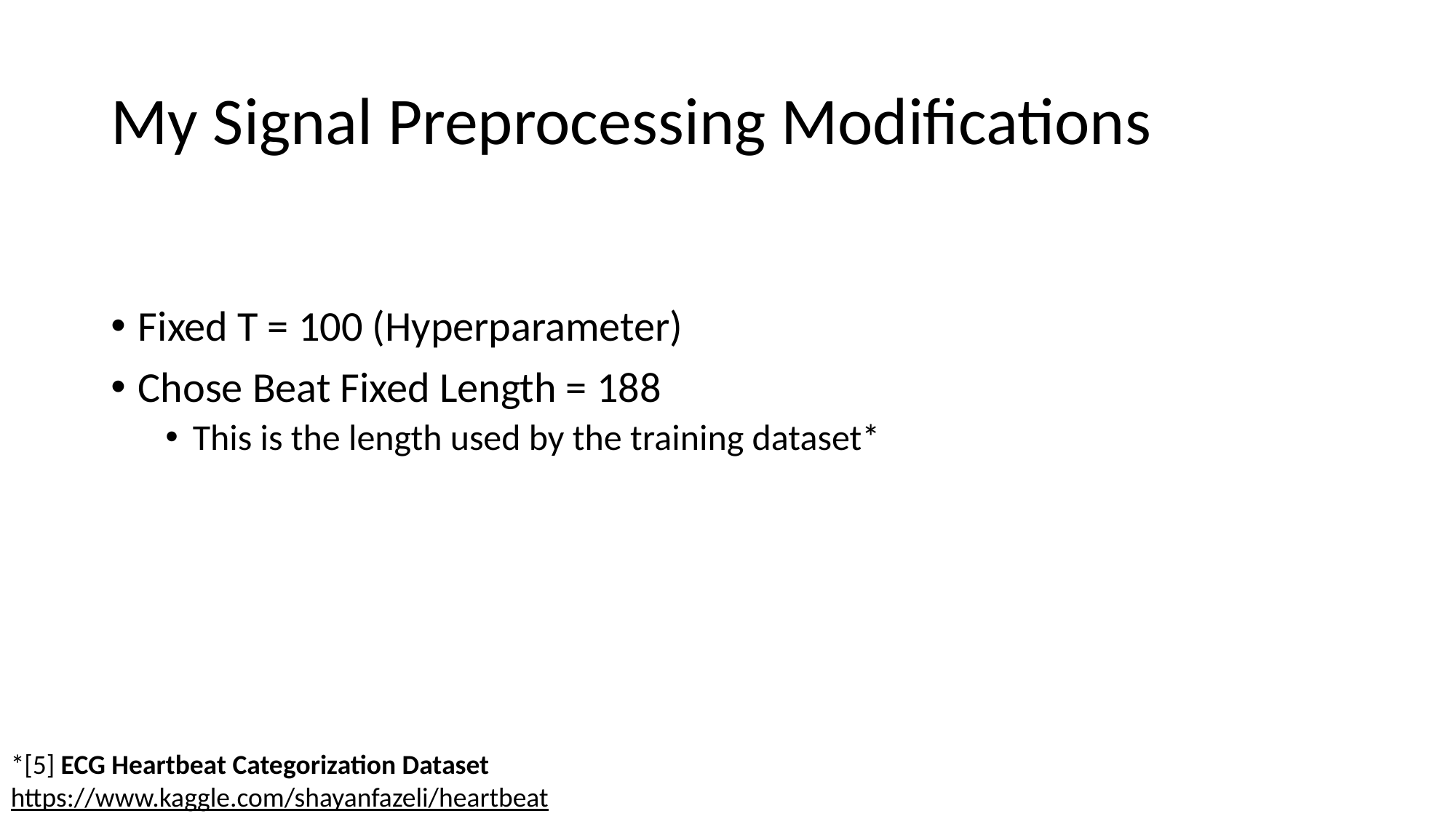

# My Signal Preprocessing Modifications
Fixed T = 100 (Hyperparameter)
Chose Beat Fixed Length = 188
This is the length used by the training dataset*
*[5] ECG Heartbeat Categorization Dataset
https://www.kaggle.com/shayanfazeli/heartbeat